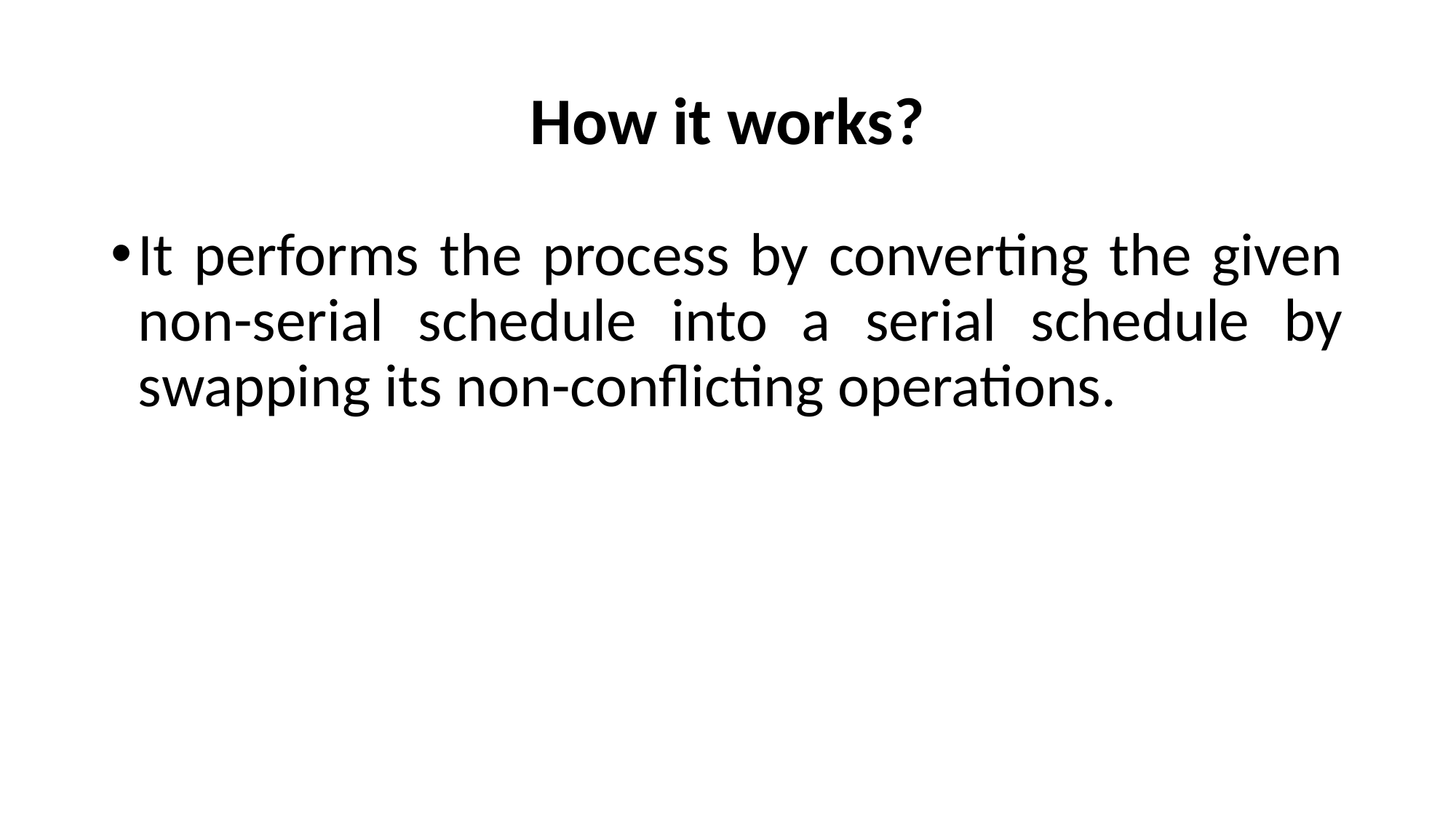

# How it works?
It performs the process by converting the given non-serial schedule into a serial schedule by swapping its non-conflicting operations.